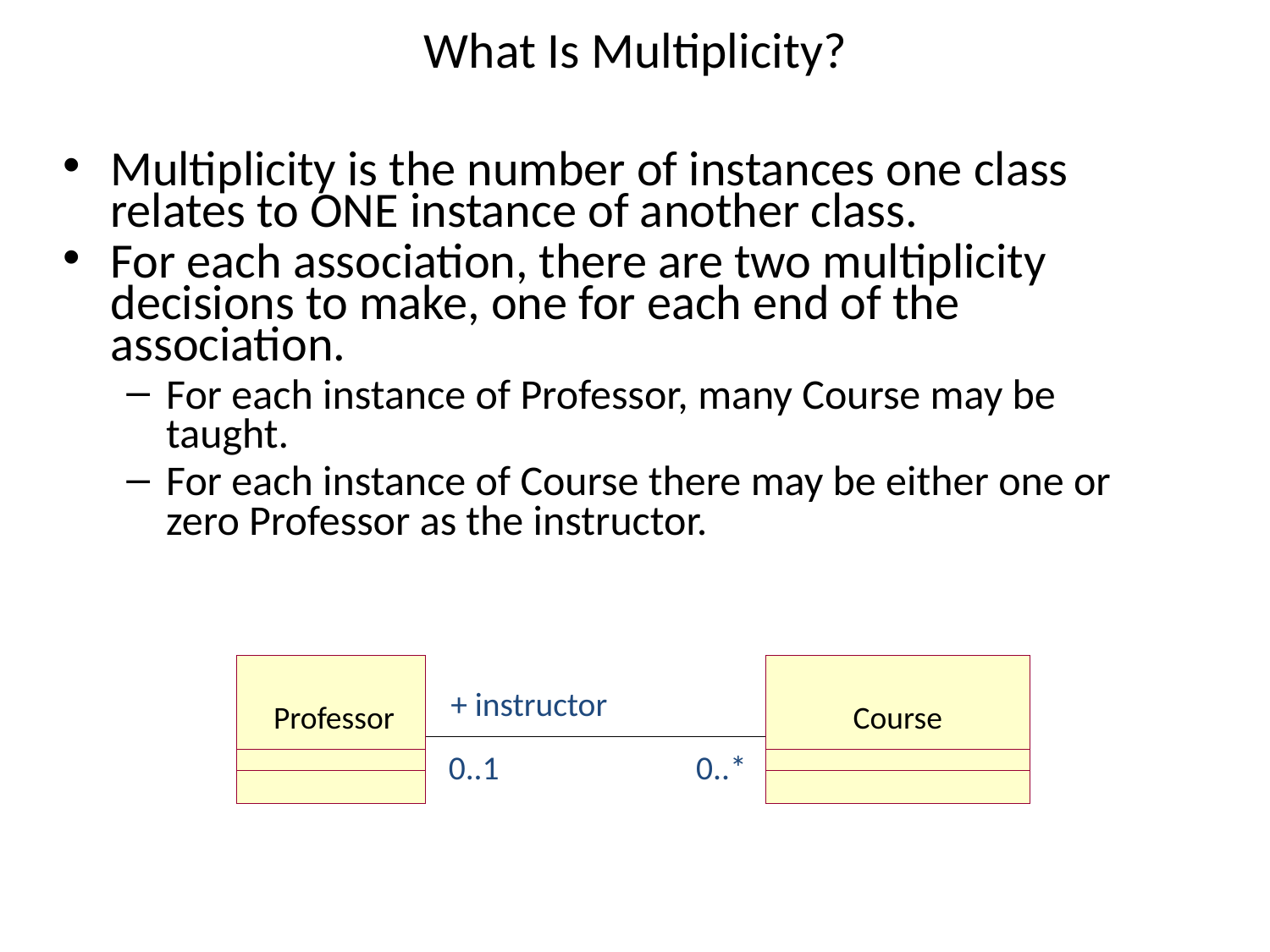

# What Is Multiplicity?
Multiplicity is the number of instances one class relates to ONE instance of another class.
For each association, there are two multiplicity decisions to make, one for each end of the association.
For each instance of Professor, many Course may be taught.
For each instance of Course there may be either one or zero Professor as the instructor.

+ instructor
Professor
Course

0..1
0..*